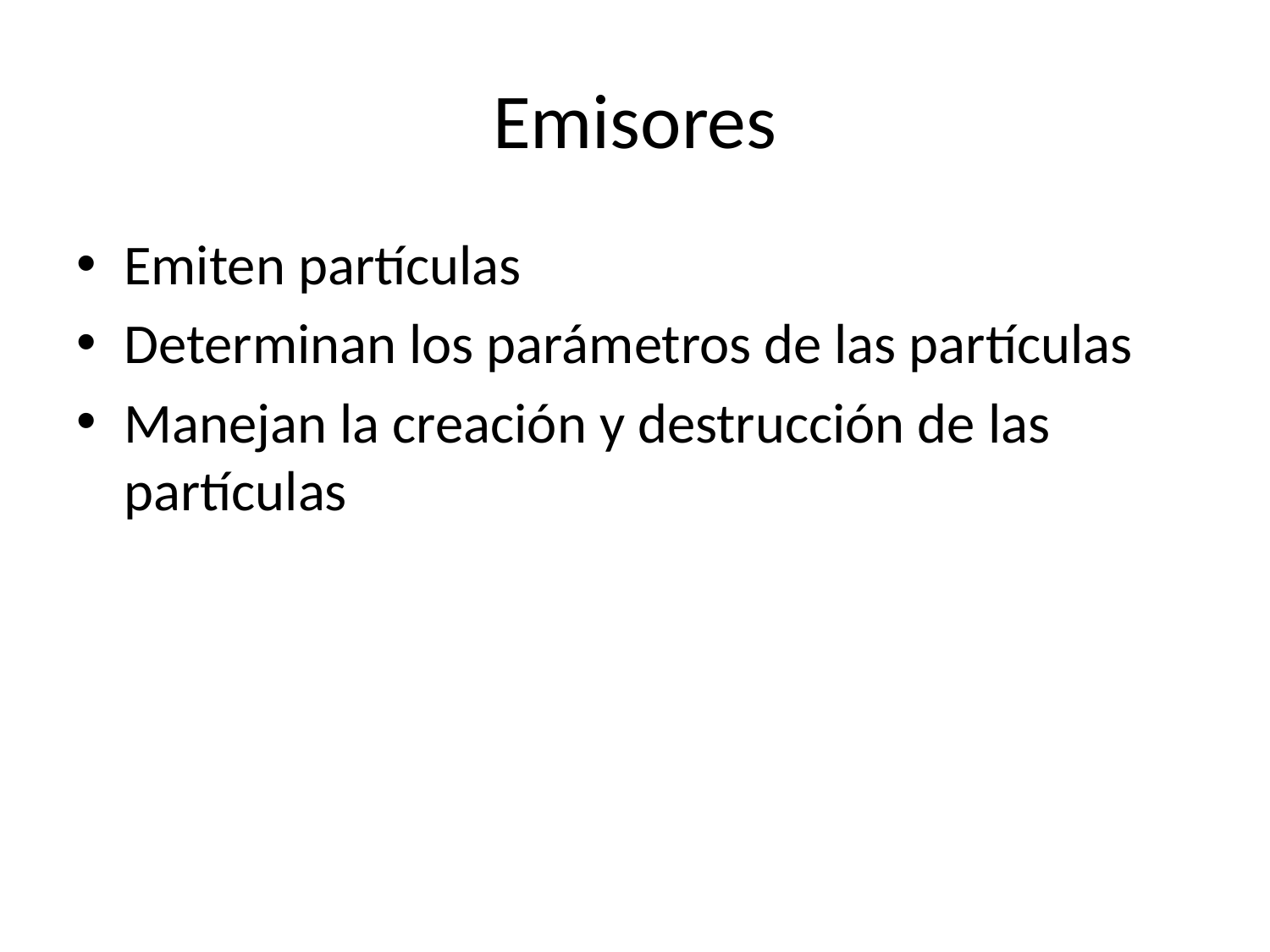

# Emisores
Emiten partículas
Determinan los parámetros de las partículas
Manejan la creación y destrucción de las partículas